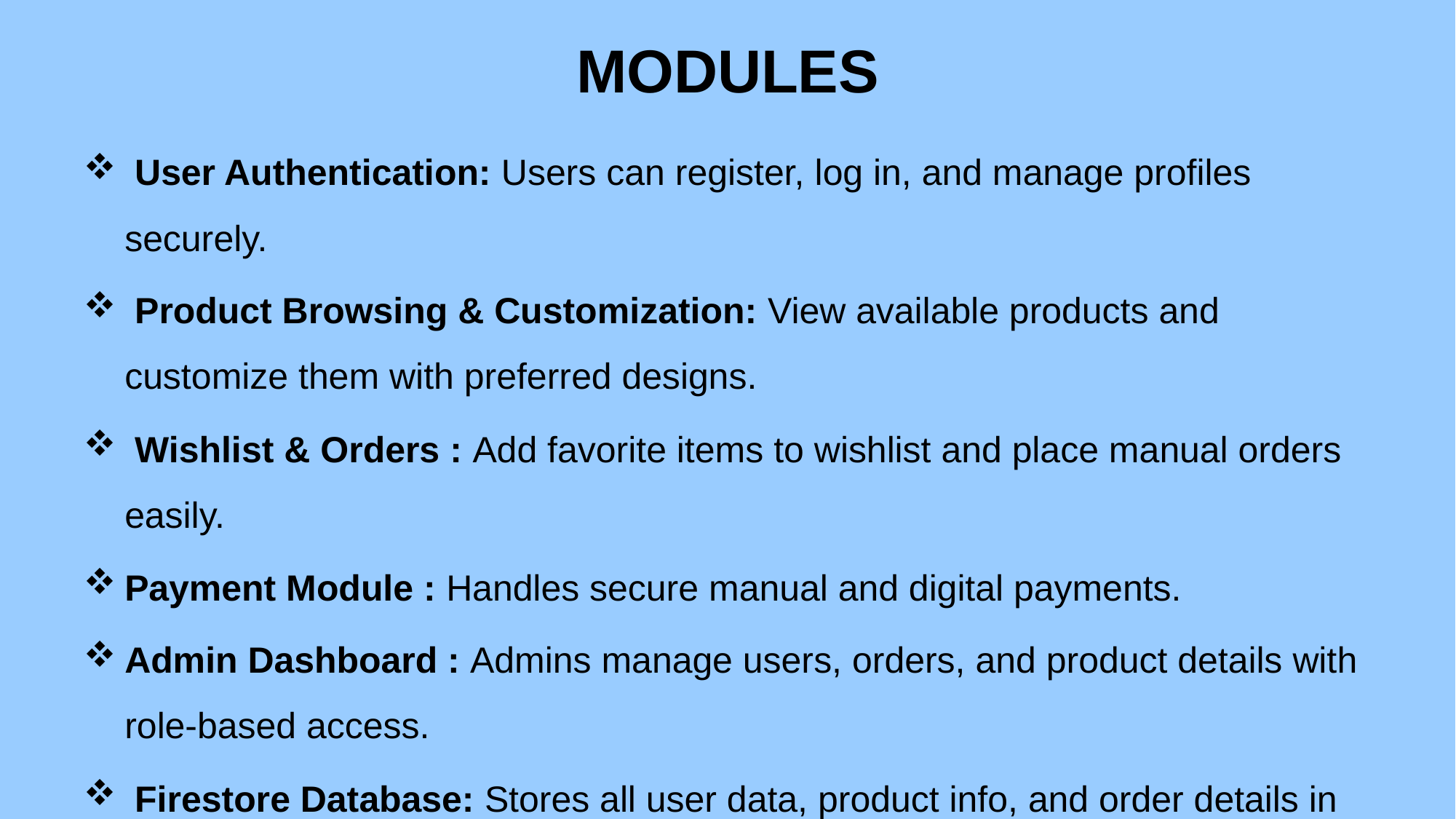

# MODULES
 User Authentication: Users can register, log in, and manage profiles securely.
 Product Browsing & Customization: View available products and customize them with preferred designs.
 Wishlist & Orders : Add favorite items to wishlist and place manual orders easily.
Payment Module : Handles secure manual and digital payments.
Admin Dashboard : Admins manage users, orders, and product details with role-based access.
 Firestore Database: Stores all user data, product info, and order details in real-time.
Notification System: Sends order updates, payment alerts, and admin messages.